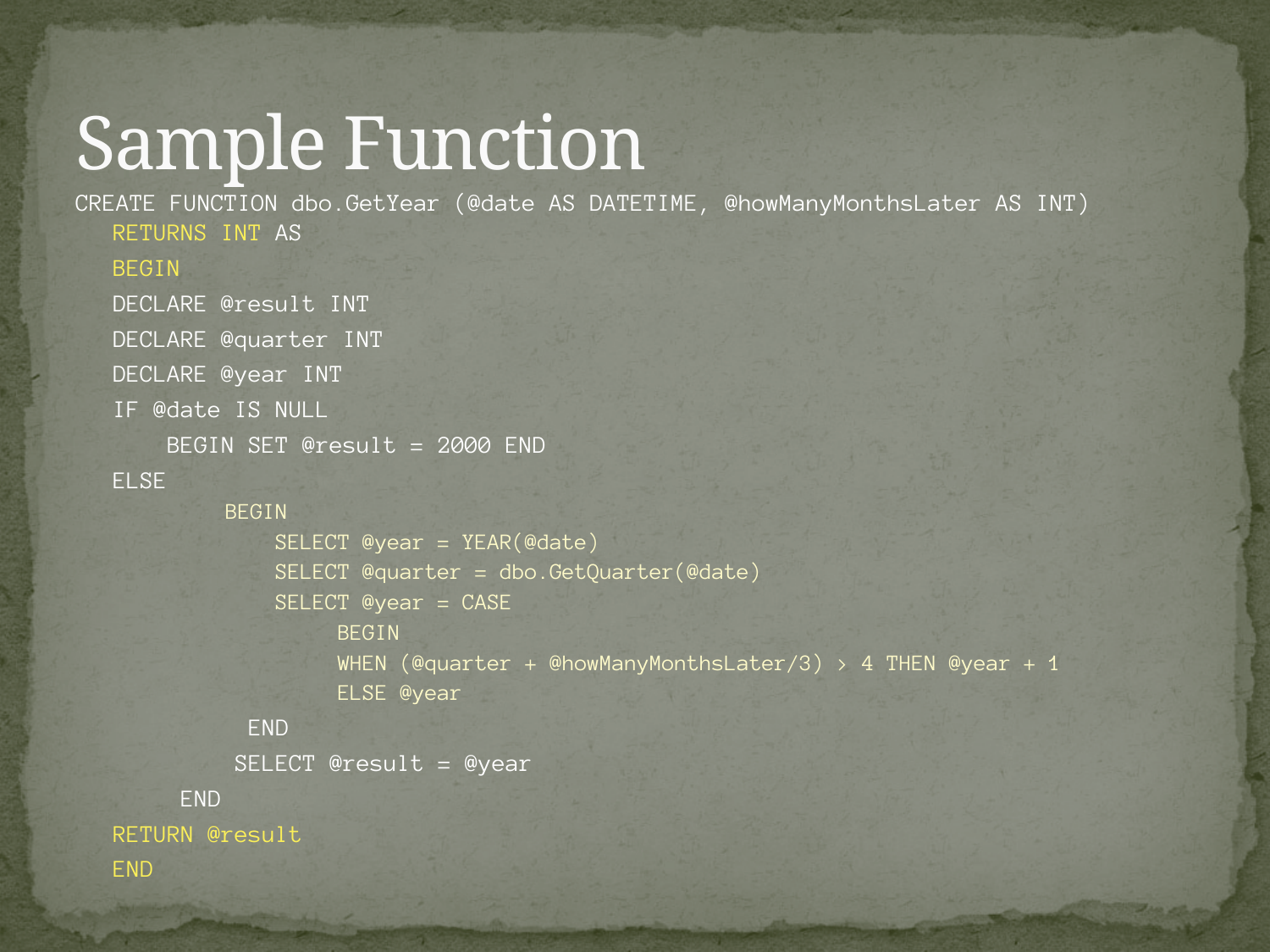

# Sample Function
CREATE FUNCTION dbo.GetYear (@date AS DATETIME, @howManyMonthsLater AS INT) RETURNS INT AS
	BEGIN
		DECLARE @result INT
		DECLARE @quarter INT
		DECLARE @year INT
		IF @date IS NULL
		    BEGIN SET @result = 2000 END
		ELSE
		     BEGIN
		         SELECT @year = YEAR(@date)
		         SELECT @quarter = dbo.GetQuarter(@date)
		         SELECT @year = CASE
                 BEGIN
		              WHEN (@quarter + @howManyMonthsLater/3) > 4 THEN @year + 1
		              ELSE @year
		          END
		         SELECT @result = @year
		     END
		RETURN @result
	END